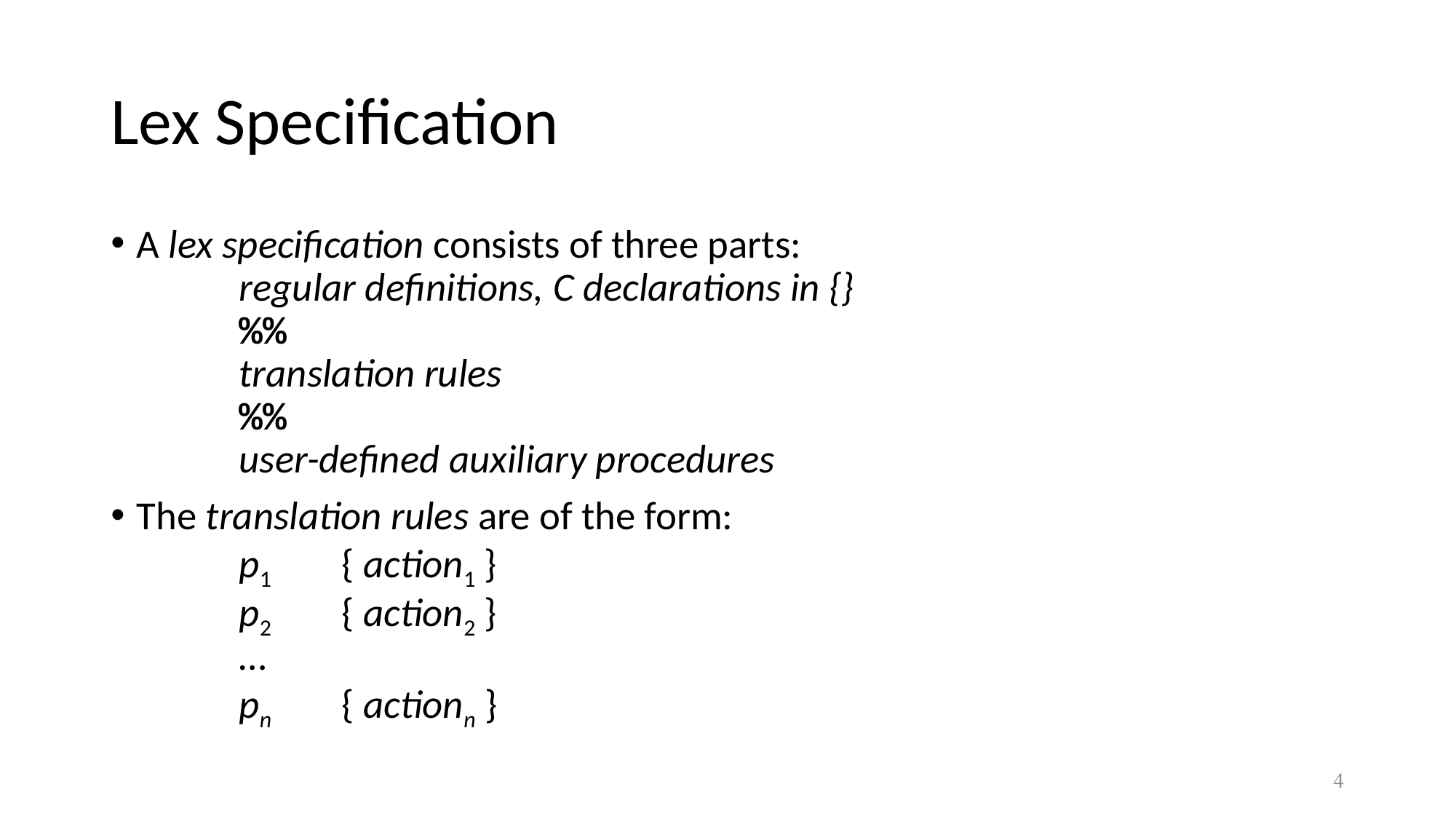

# Lex Specification
A lex specification consists of three parts:
	regular definitions, C declarations in {}
	%%
	translation rules
	%%
	user-defined auxiliary procedures
The translation rules are of the form:
	p1	{ action1 }
	p2	{ action2 }
	…
	pn	{ actionn }
4